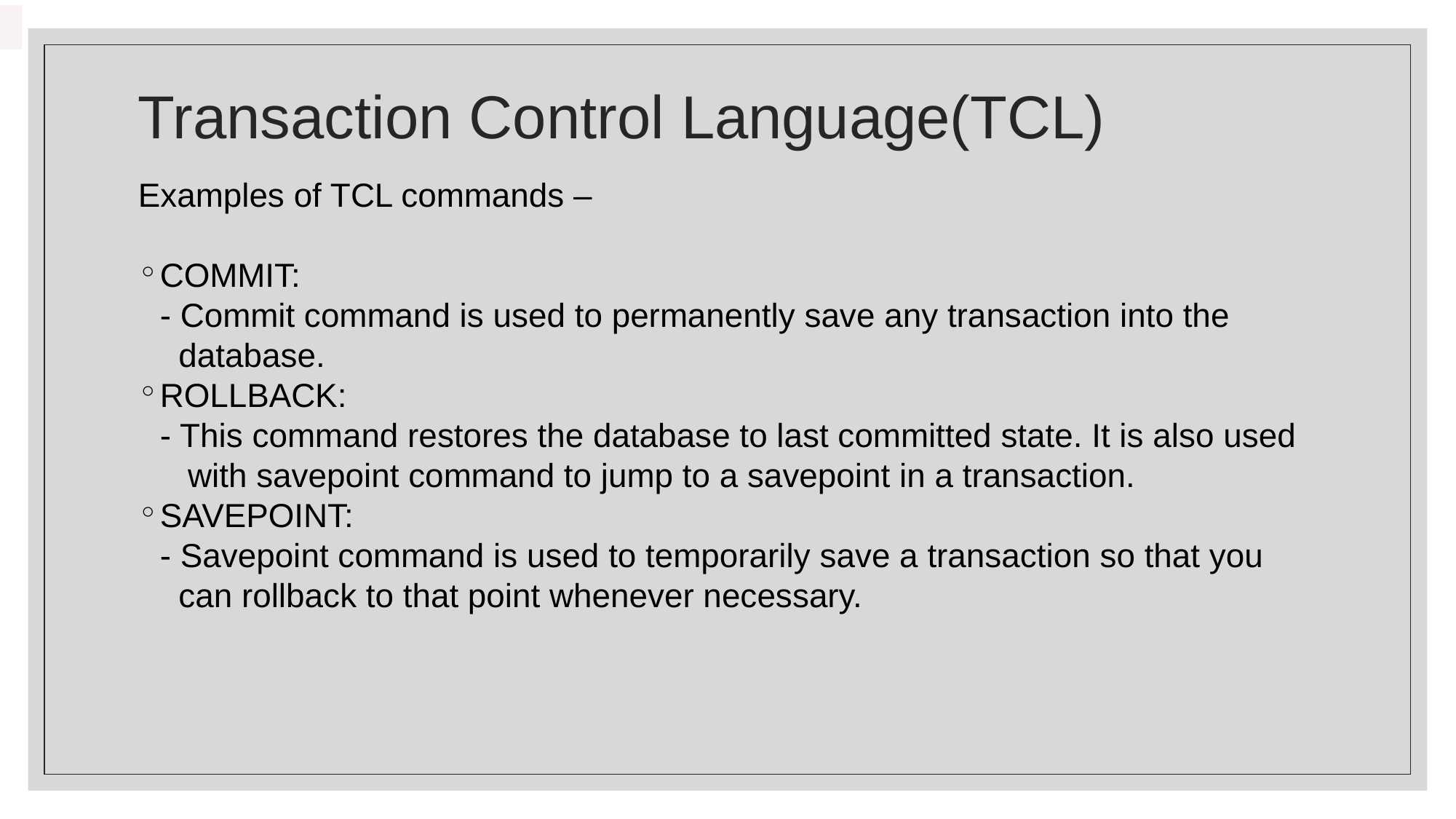

# Transaction Control Language(TCL)
Examples of TCL commands –

COMMIT:
- Commit command is used to permanently save any transaction into the
  database.
ROLLBACK:
- This command restores the database to last committed state. It is also used
   with savepoint command to jump to a savepoint in a transaction.
SAVEPOINT:
- Savepoint command is used to temporarily save a transaction so that you
  can rollback to that point whenever necessary.